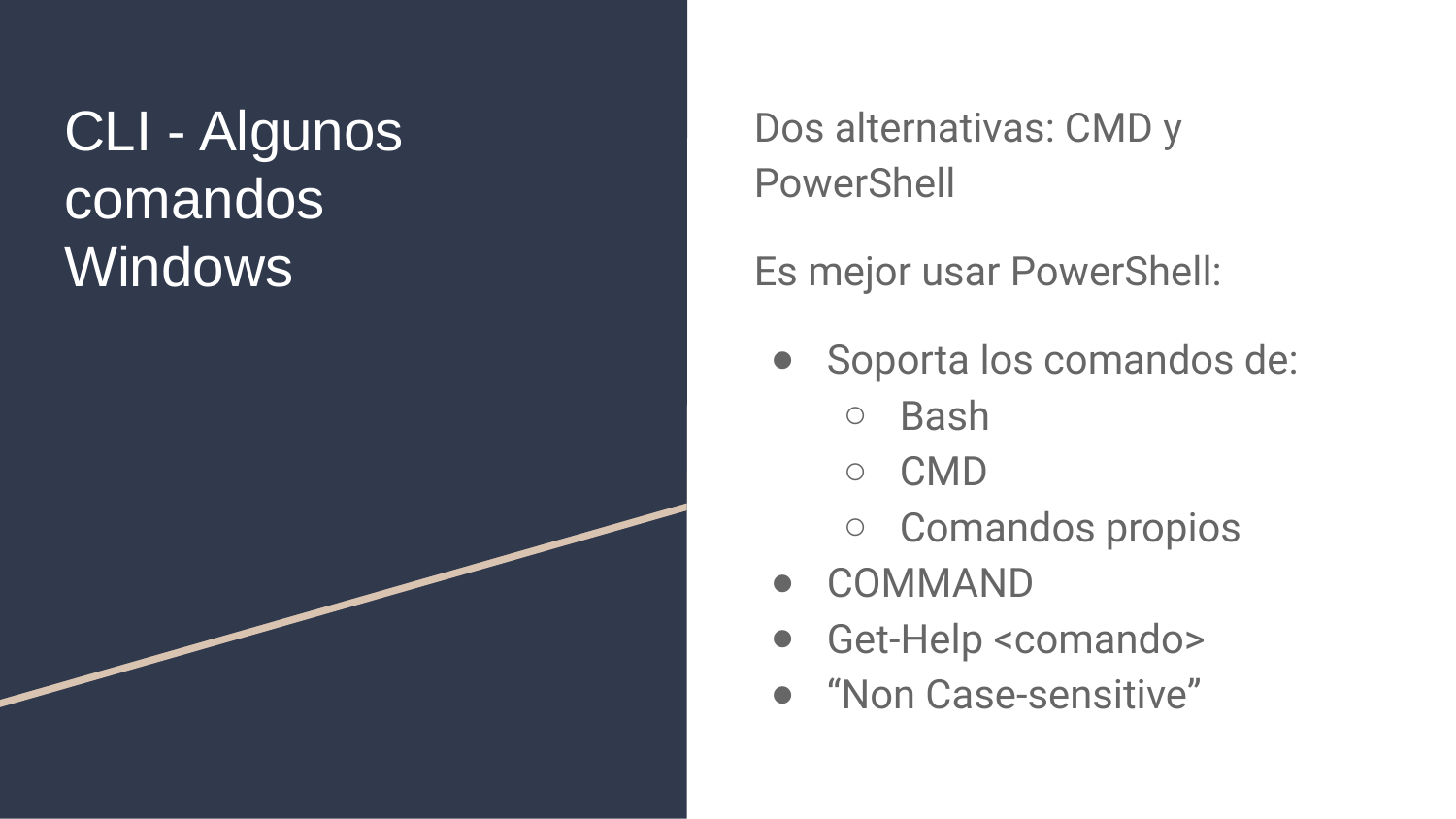

# CLI - Algunos comandos
Windows
Dos alternativas: CMD y PowerShell
Es mejor usar PowerShell:
Soporta los comandos de:
Bash
CMD
Comandos propios
COMMAND
Get-Help <comando>
“Non Case-sensitive”